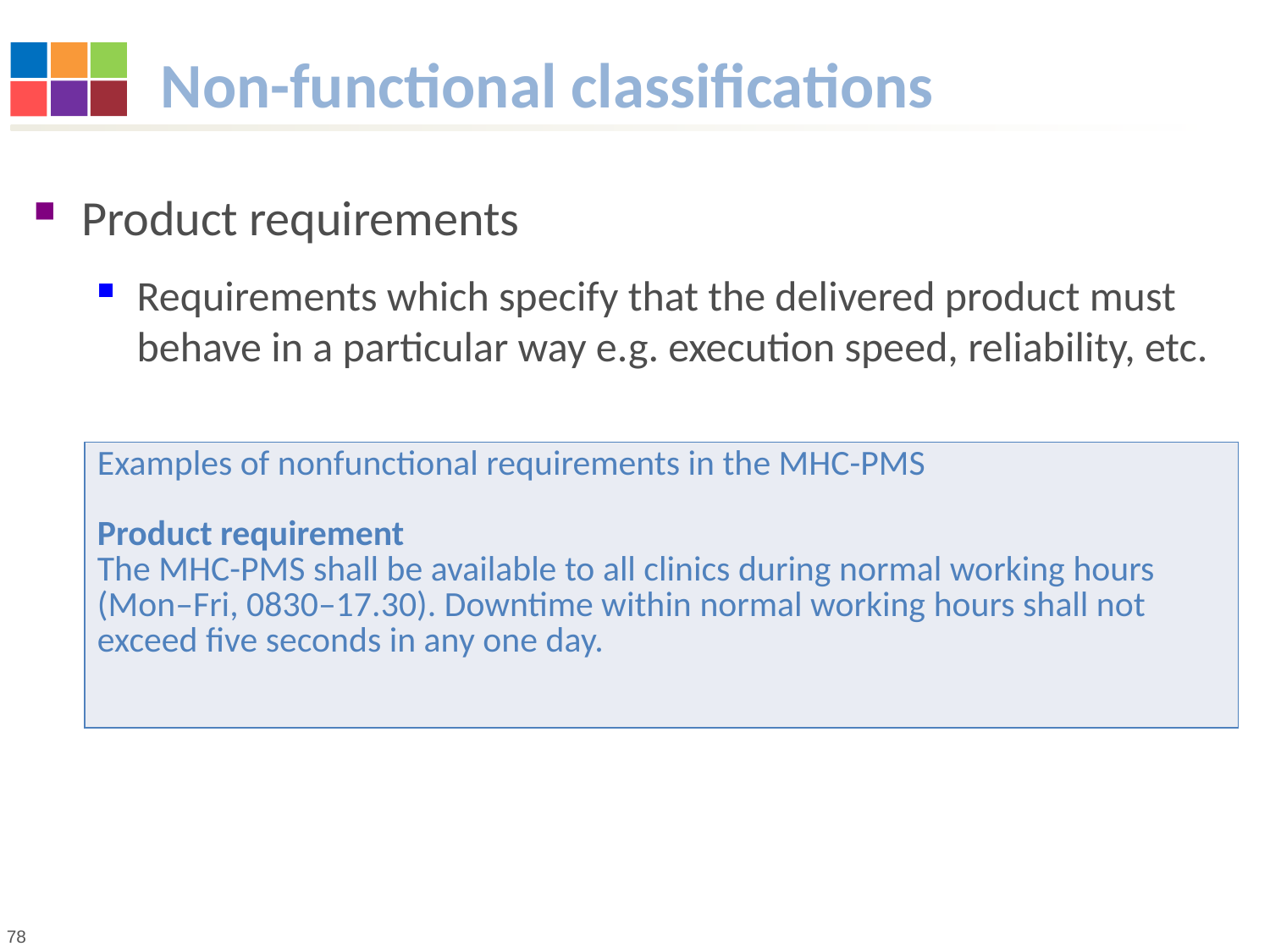

# Non-functional classifications
Product requirements
Requirements which specify that the delivered product must behave in a particular way e.g. execution speed, reliability, etc.
| Examples of nonfunctional requirements in the MHC-PMS Product requirement The MHC-PMS shall be available to all clinics during normal working hours (Mon–Fri, 0830–17.30). Downtime within normal working hours shall not exceed five seconds in any one day. |
| --- |